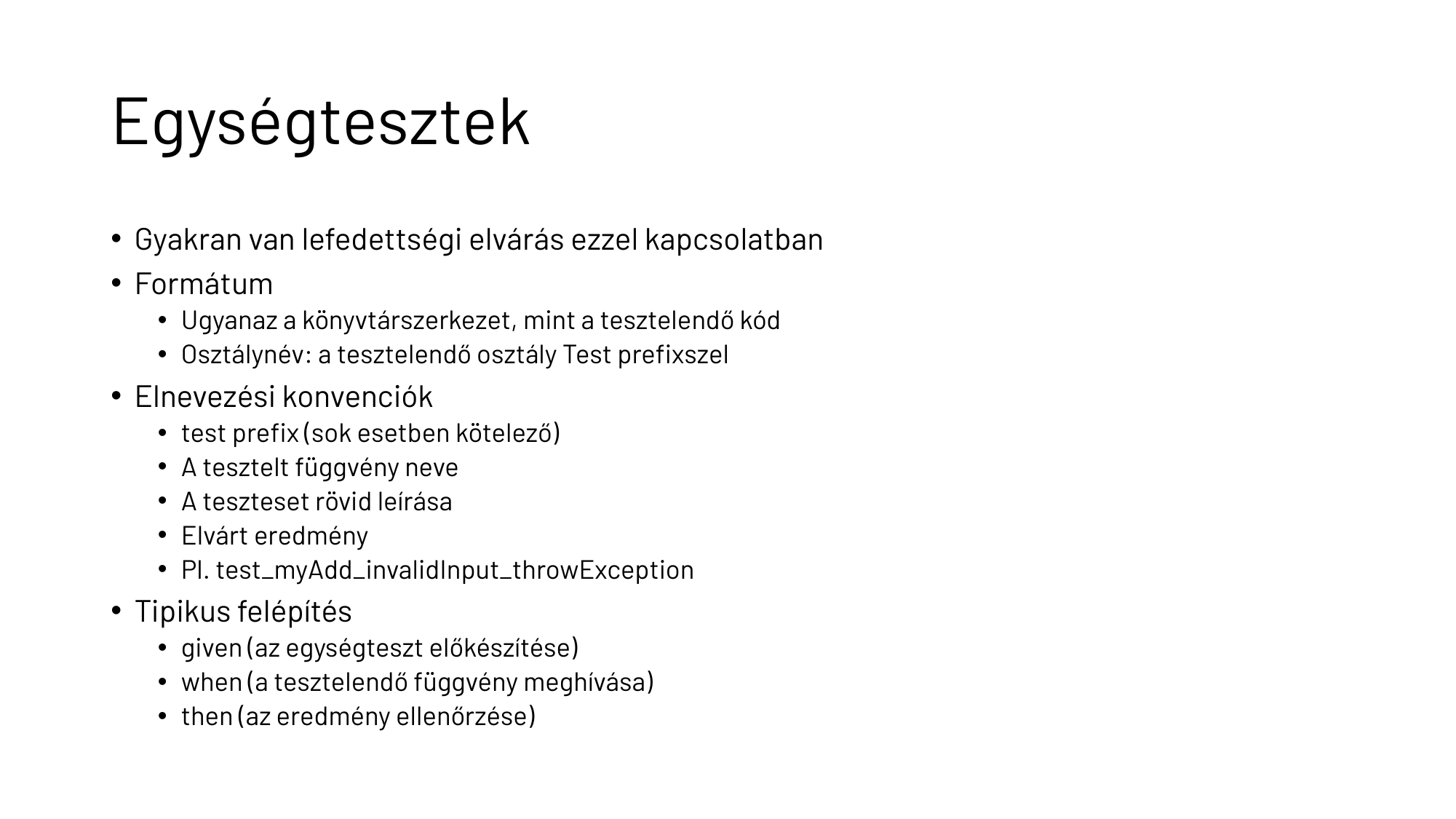

# Egységtesztek
Gyakran van lefedettségi elvárás ezzel kapcsolatban
Formátum
Ugyanaz a könyvtárszerkezet, mint a tesztelendő kód
Osztálynév: a tesztelendő osztály Test prefixszel
Elnevezési konvenciók
test prefix (sok esetben kötelező)
A tesztelt függvény neve
A teszteset rövid leírása
Elvárt eredmény
Pl. test_myAdd_invalidInput_throwException
Tipikus felépítés
given (az egységteszt előkészítése)
when (a tesztelendő függvény meghívása)
then (az eredmény ellenőrzése)